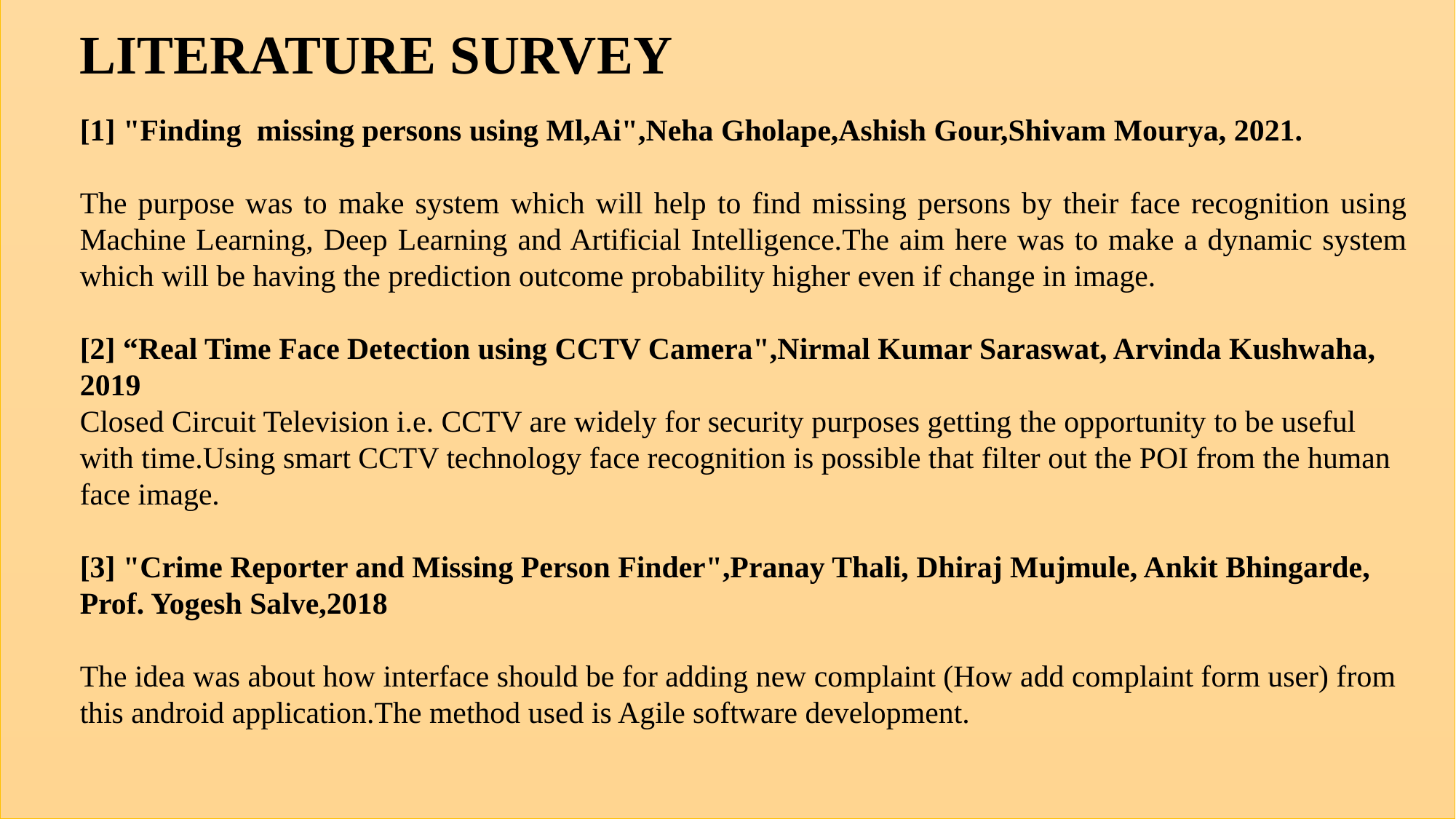

LITERATURE SURVEY
[1] "Finding  missing persons using Ml,Ai",Neha Gholape,Ashish Gour,Shivam Mourya, 2021.

The purpose was to make system which will help to find missing persons by their face recognition using Machine Learning, Deep Learning and Artificial Intelligence.The aim here was to make a dynamic system which will be having the prediction outcome probability higher even if change in image.

[2] “Real Time Face Detection using CCTV Camera",Nirmal Kumar Saraswat, Arvinda Kushwaha, 2019
Closed Circuit Television i.e. CCTV are widely for security purposes getting the opportunity to be useful with time.Using smart CCTV technology face recognition is possible that filter out the POI from the human face image.

[3] "Crime Reporter and Missing Person Finder",Pranay Thali, Dhiraj Mujmule, Ankit Bhingarde, Prof. Yogesh Salve,2018

The idea was about how interface should be for adding new complaint (How add complaint form user) from this android application.The method used is Agile software development.